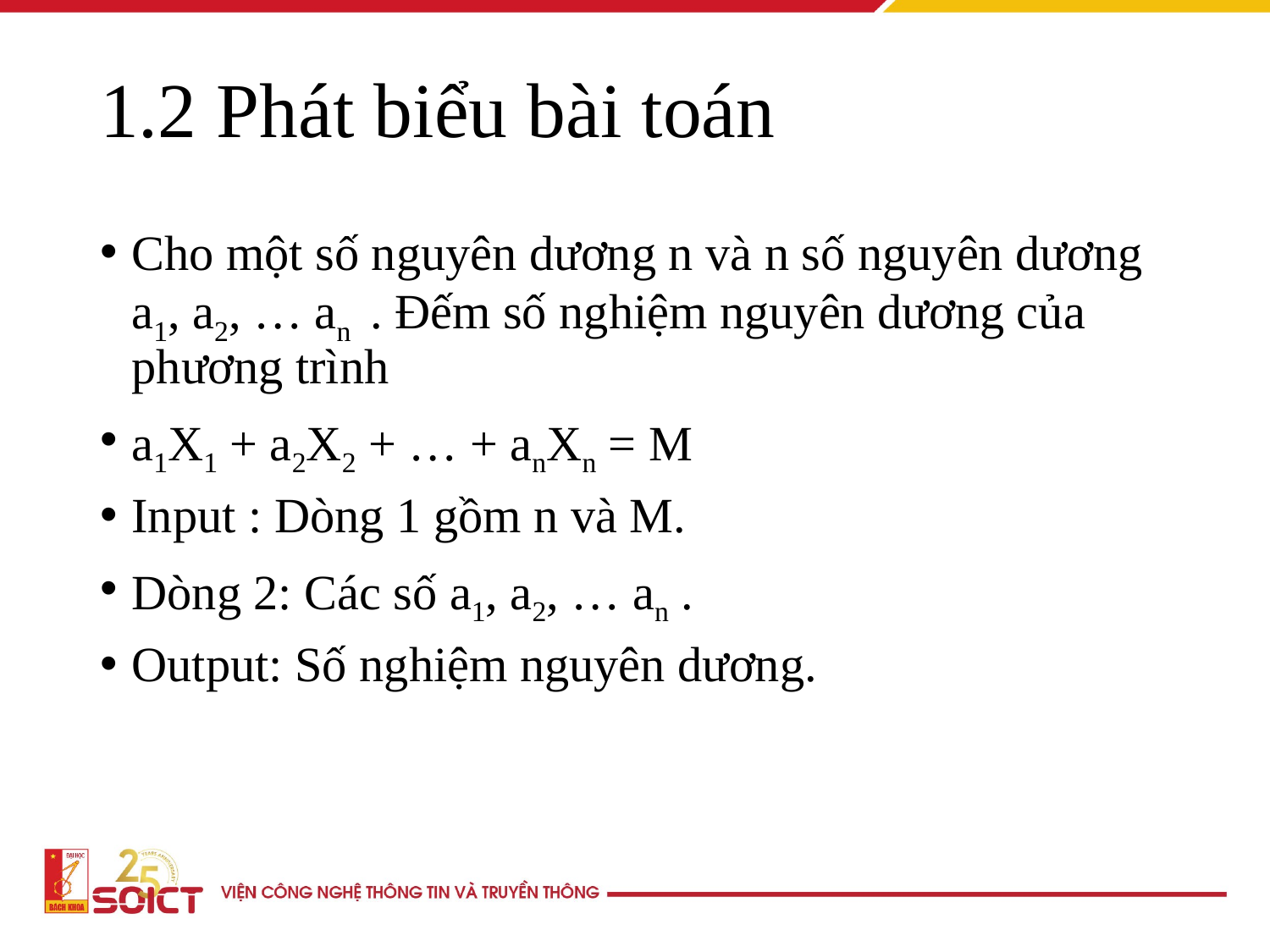

# 1.2 Phát biểu bài toán
Cho một số nguyên dương n và n số nguyên dương a1, a2, … an  . Đếm số nghiệm nguyên dương của phương trình
a1X1 + a2X2 + … + anXn = M
Input : Dòng 1 gồm n và M.
Dòng 2: Các số a1, a2, … an .
Output: Số nghiệm nguyên dương.